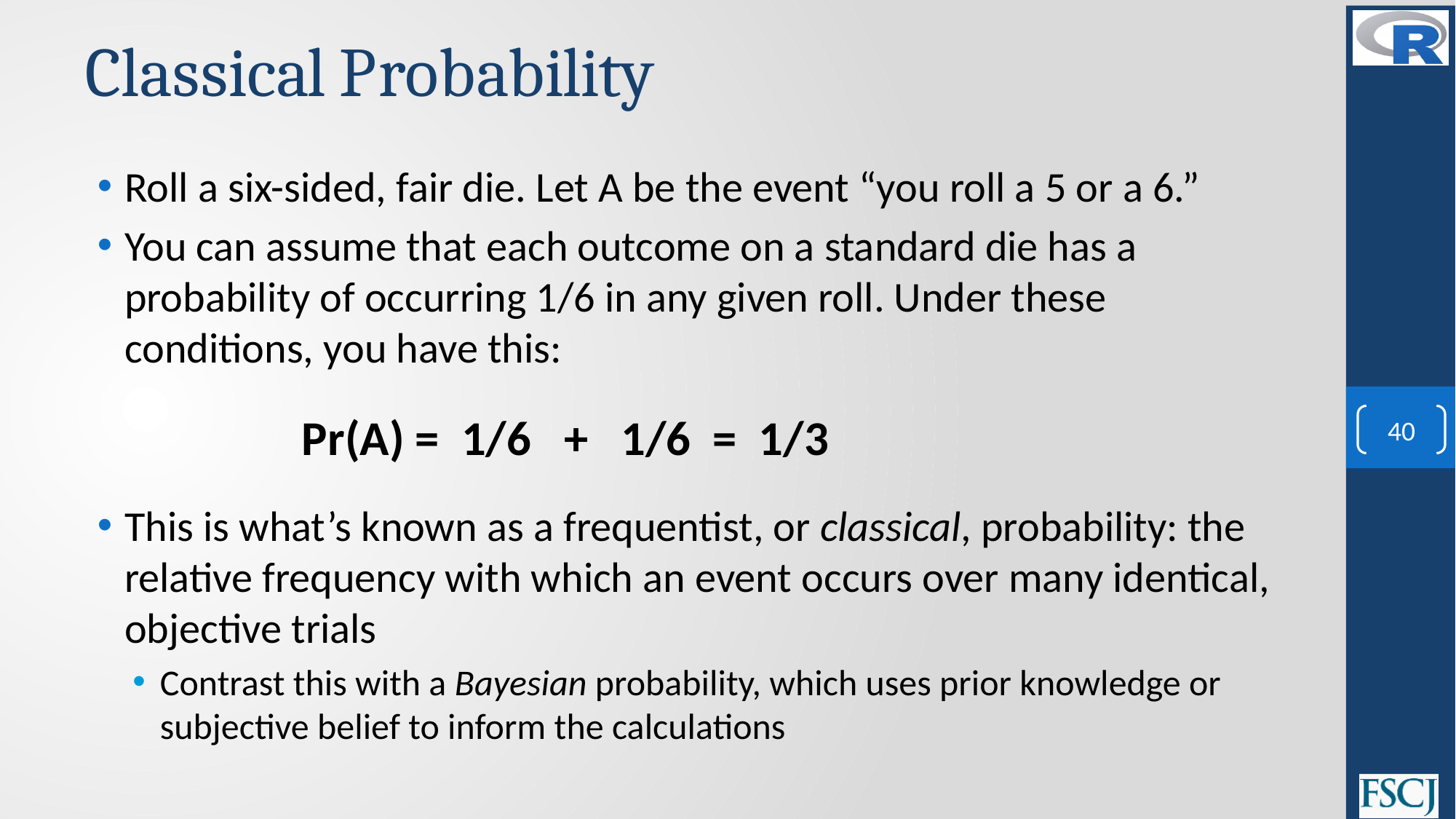

# Classical Probability
Roll a six-sided, fair die. Let A be the event “you roll a 5 or a 6.”
You can assume that each outcome on a standard die has a probability of occurring 1/6 in any given roll. Under these conditions, you have this:

Pr(A) =  1/6   +   1/6  =  1/3

This is what’s known as a frequentist, or classical, probability: the relative frequency with which an event occurs over many identical, objective trials
Contrast this with a Bayesian probability, which uses prior knowledge or subjective belief to inform the calculations
40